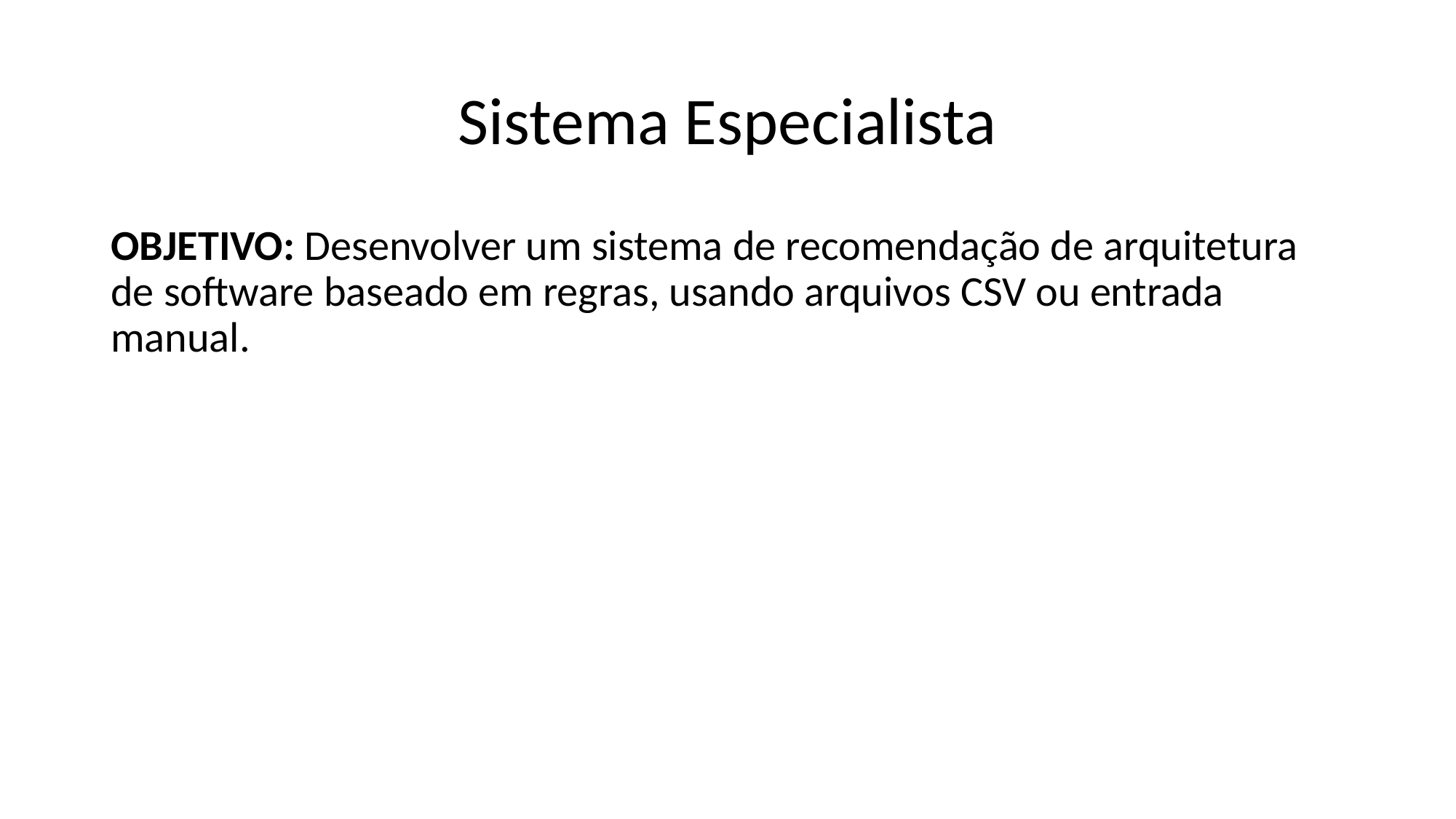

# Sistema Especialista
OBJETIVO: Desenvolver um sistema de recomendação de arquitetura de software baseado em regras, usando arquivos CSV ou entrada manual.